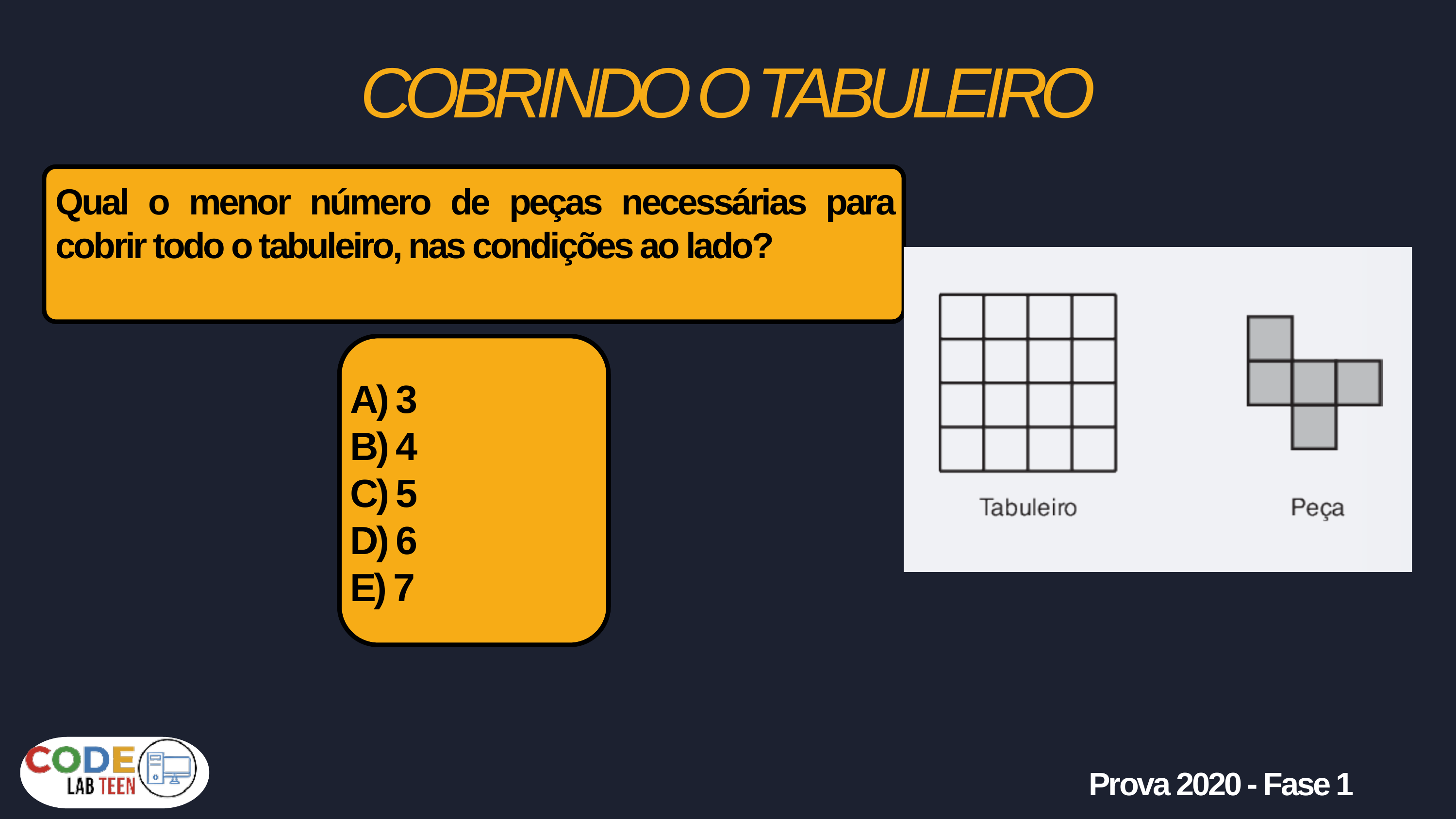

COBRINDO O TABULEIRO

Qual o menor número de peças necessárias para cobrir todo o tabuleiro, nas condições ao lado?

 A) 3
 B) 4
 C) 5
 D) 6
 E) 7

Prova 2020 - Fase 1